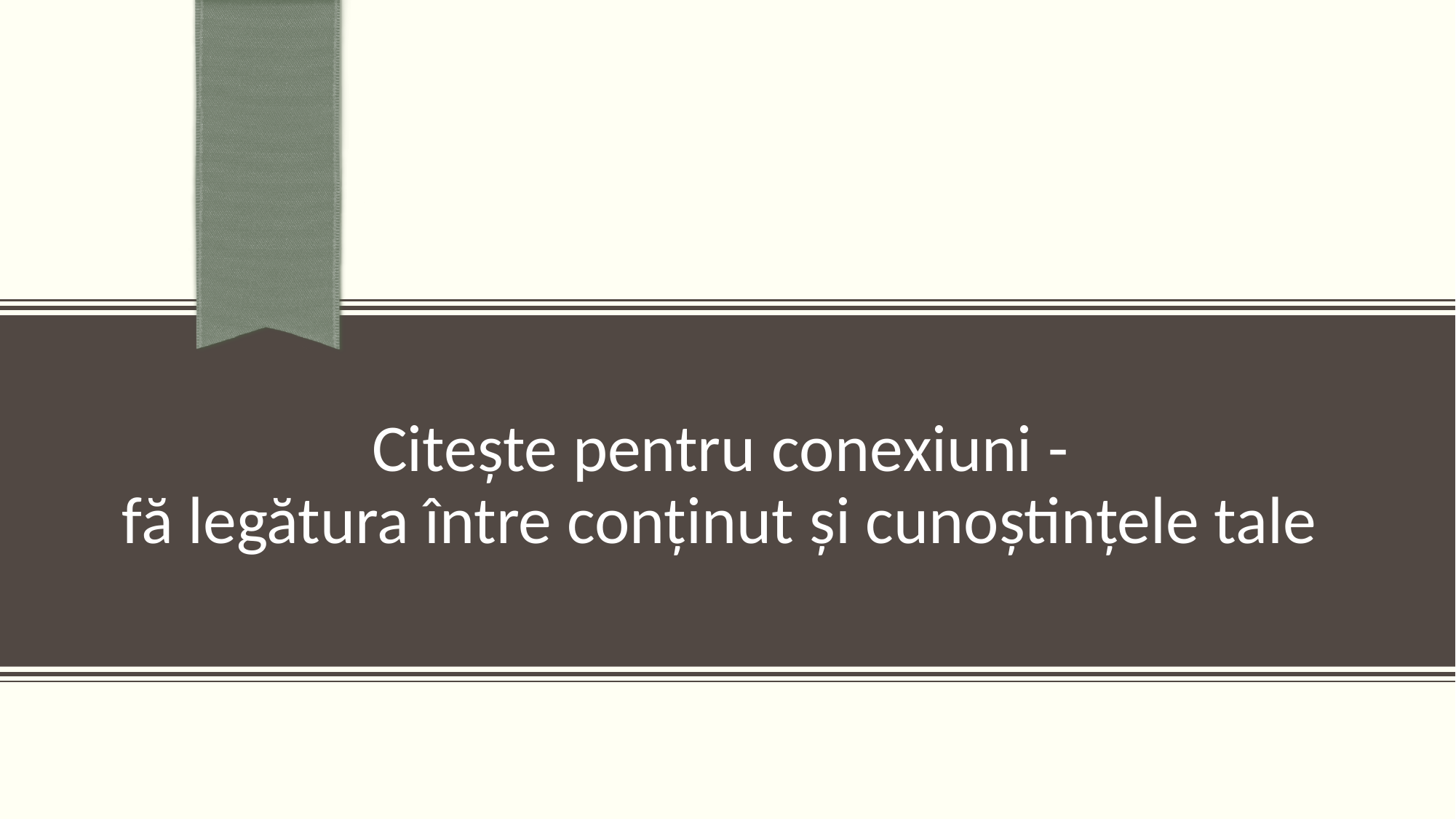

# Citește pentru conexiuni - fă legătura între conținut și cunoștințele tale